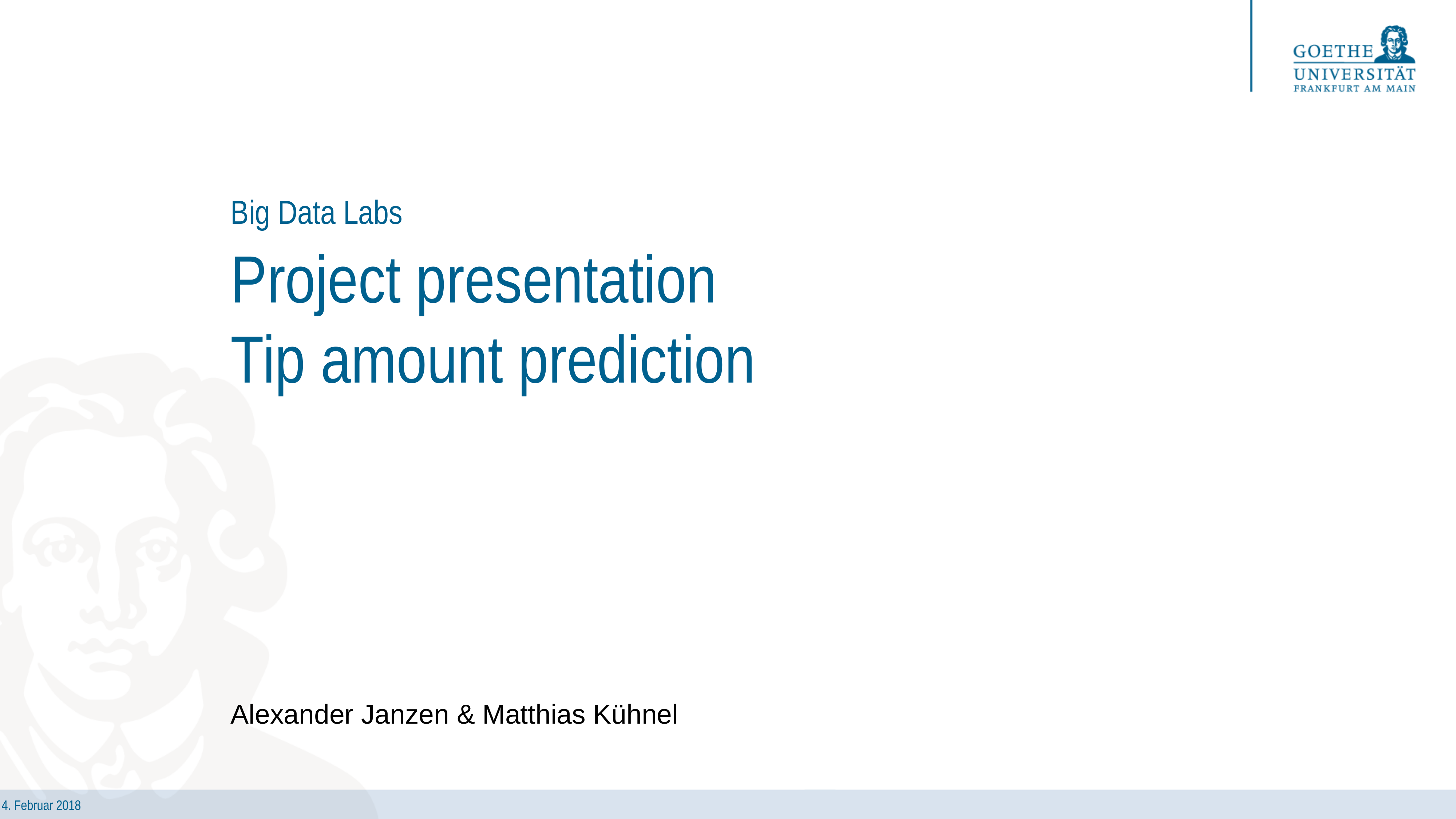

Big Data Labs
# Project presentation Tip amount prediction
Alexander Janzen & Matthias Kühnel